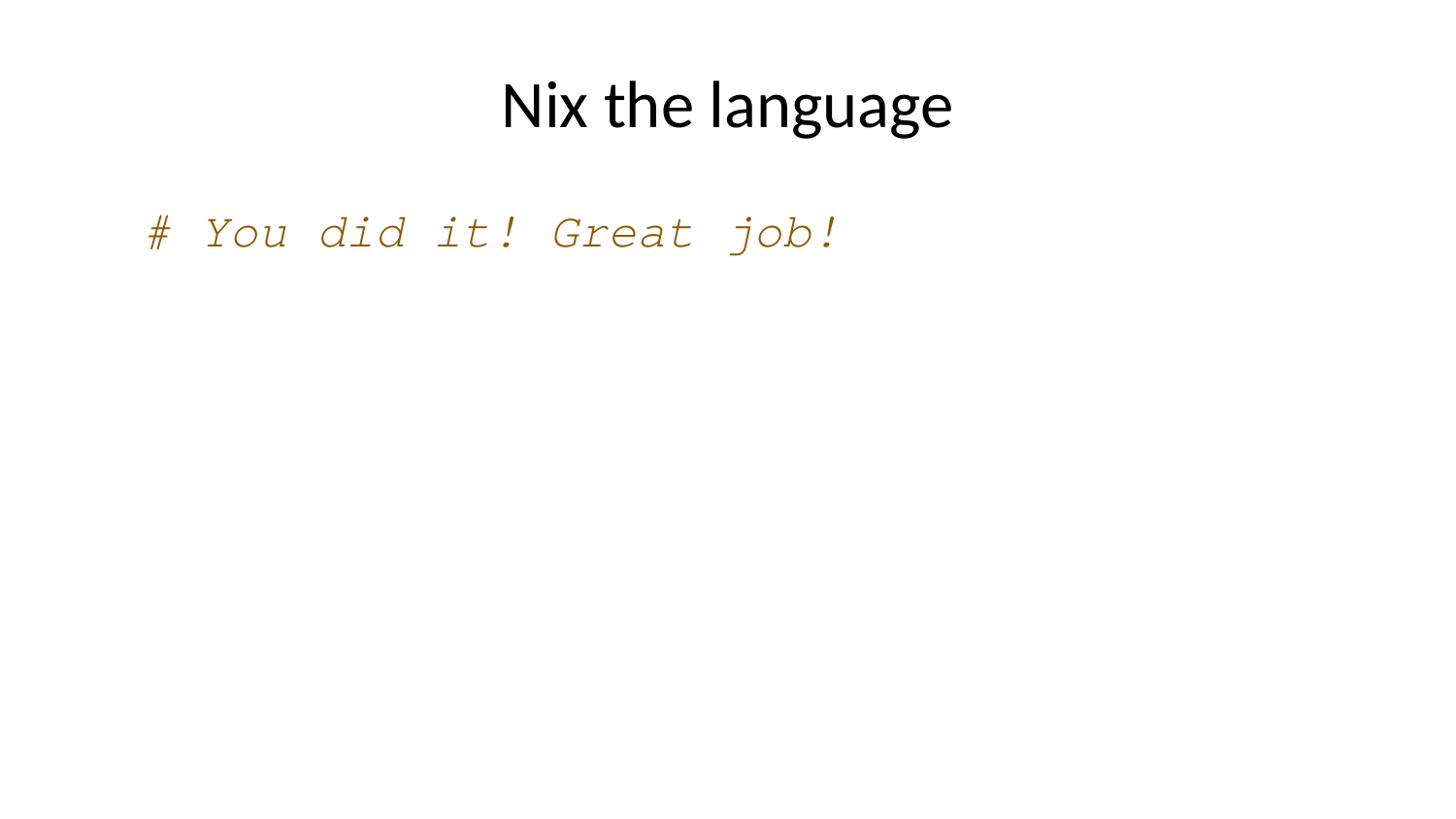

# Nix the language
# You did it! Great job!